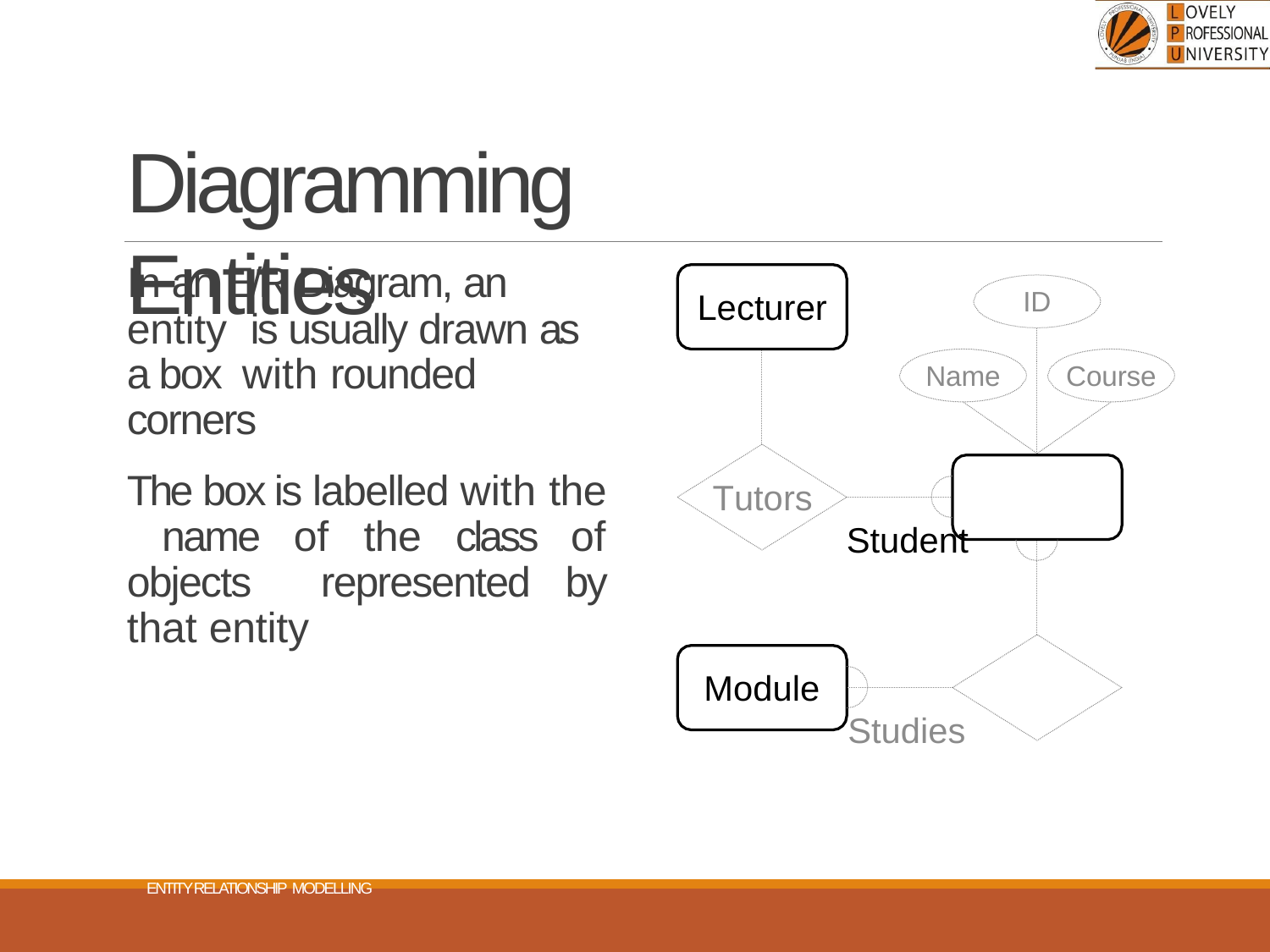

# Diagramming Entities
In an E/R Diagram, an entity  is usually drawn as a box  with rounded corners
The box is labelled with the  name of the class of objects  represented by that entity

ID
Lecturer

Name
Course

Tutors
 	Student

Module
 	Studies

ENTITY RELATIONSHIP MODELLING